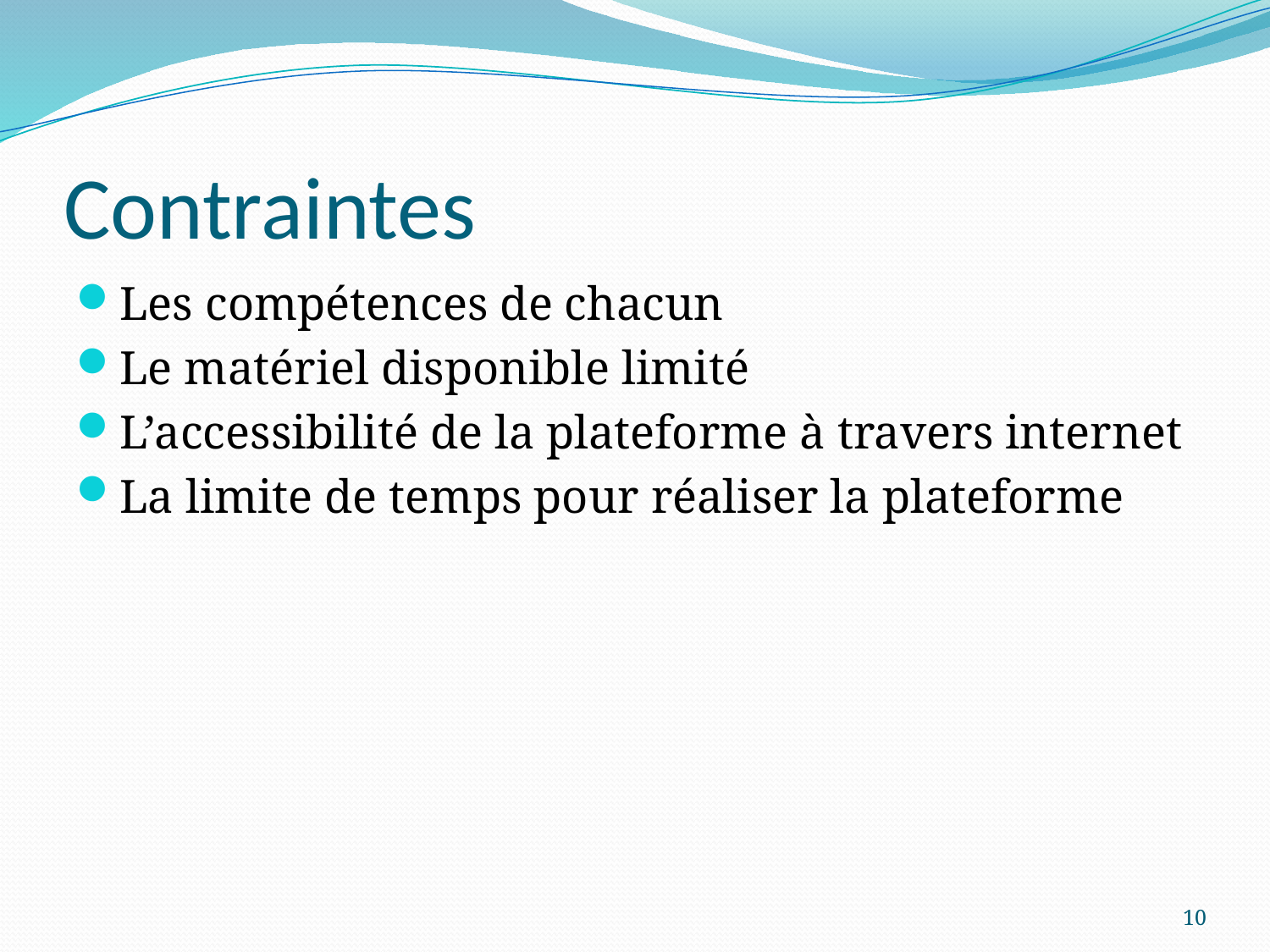

# Contraintes
Les compétences de chacun
Le matériel disponible limité
L’accessibilité de la plateforme à travers internet
La limite de temps pour réaliser la plateforme

10